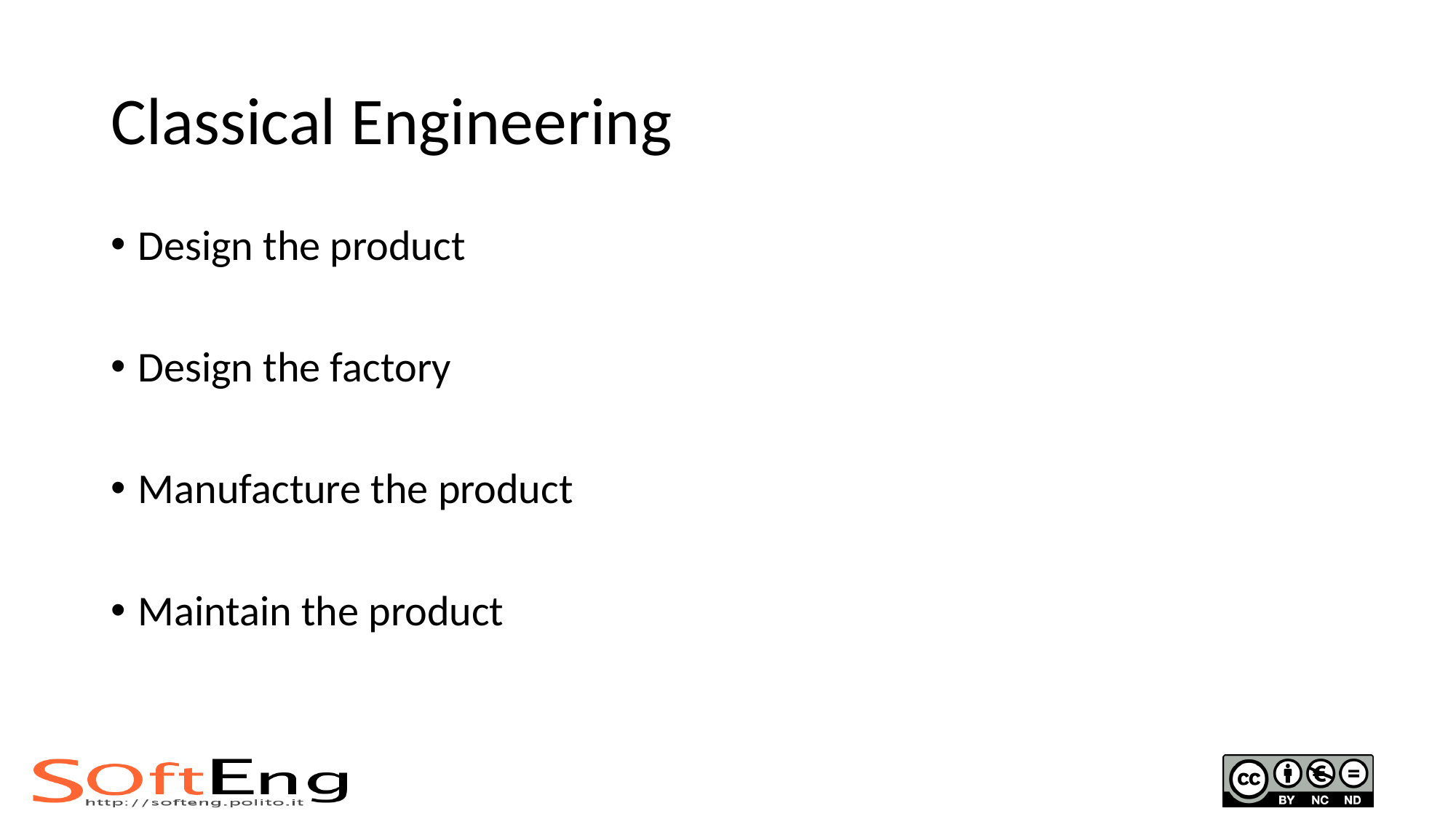

# Classical Engineering
Design the product

Design the factory

Manufacture the product

Maintain the product